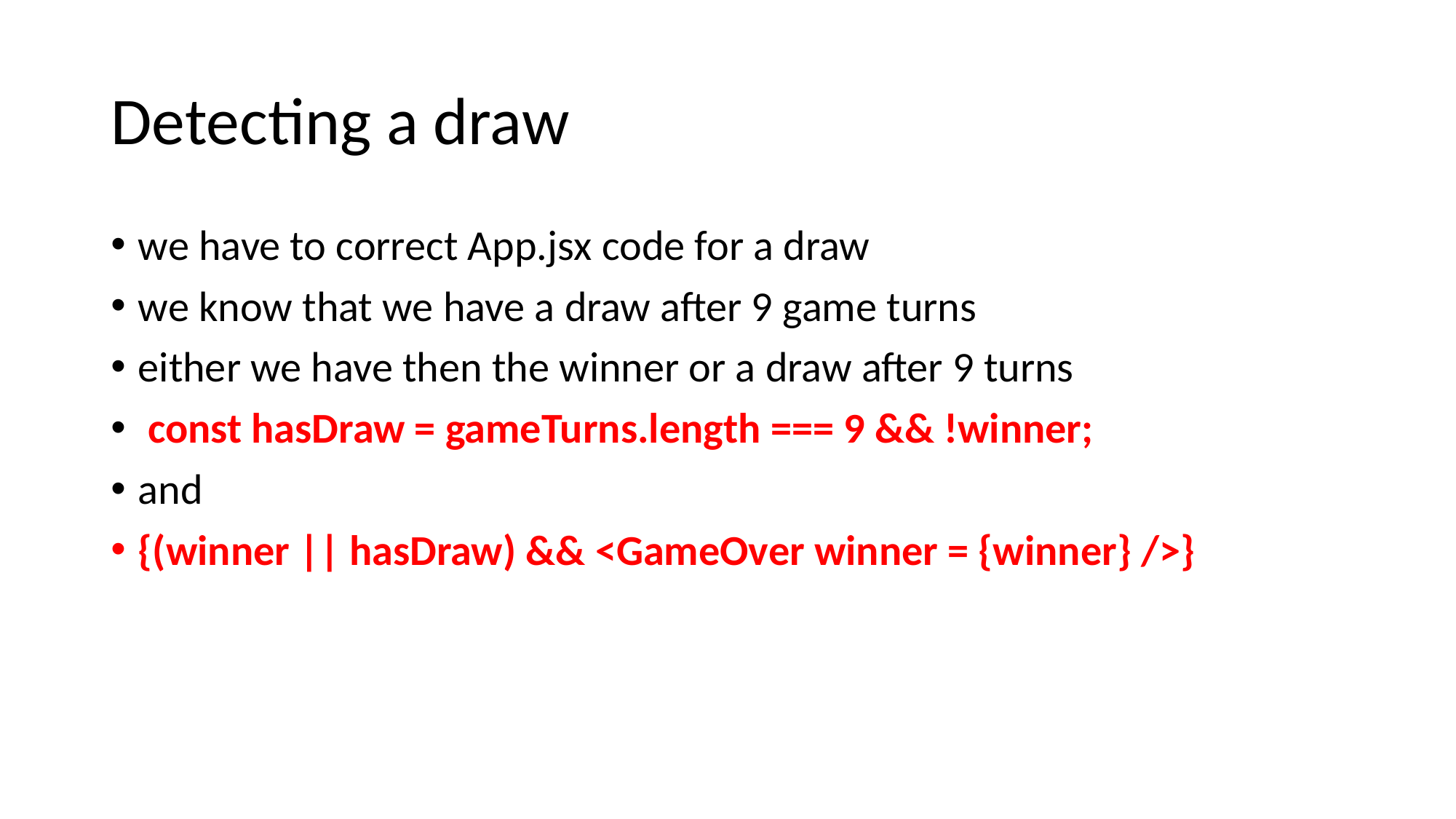

# Detecting a draw
we have to correct App.jsx code for a draw
we know that we have a draw after 9 game turns
either we have then the winner or a draw after 9 turns
 const hasDraw = gameTurns.length === 9 && !winner;
and
{(winner || hasDraw) && <GameOver winner = {winner} />}